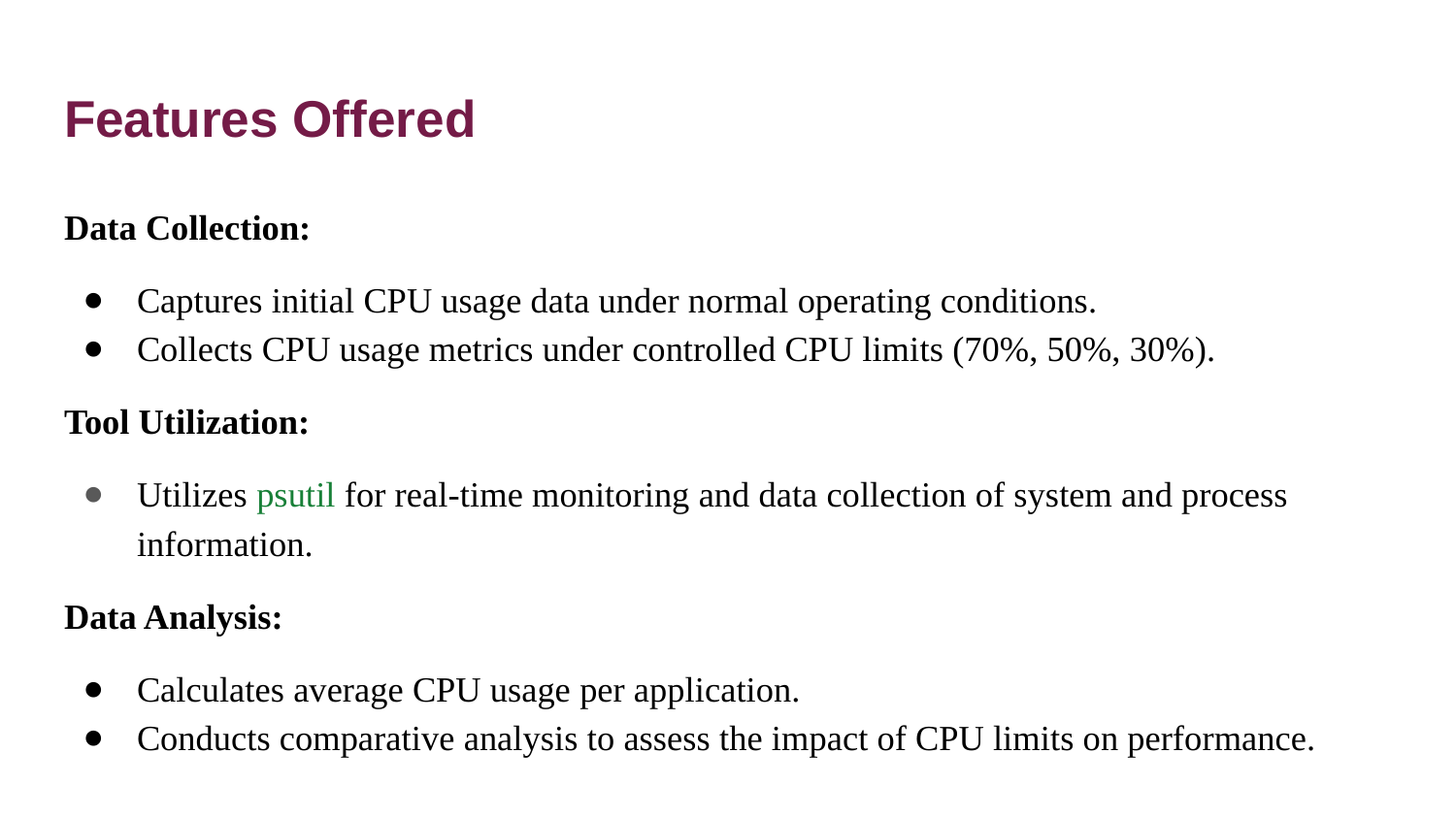

# Features Offered
Data Collection:
Captures initial CPU usage data under normal operating conditions.
Collects CPU usage metrics under controlled CPU limits (70%, 50%, 30%).
Tool Utilization:
Utilizes psutil for real-time monitoring and data collection of system and process information.
Data Analysis:
Calculates average CPU usage per application.
Conducts comparative analysis to assess the impact of CPU limits on performance.